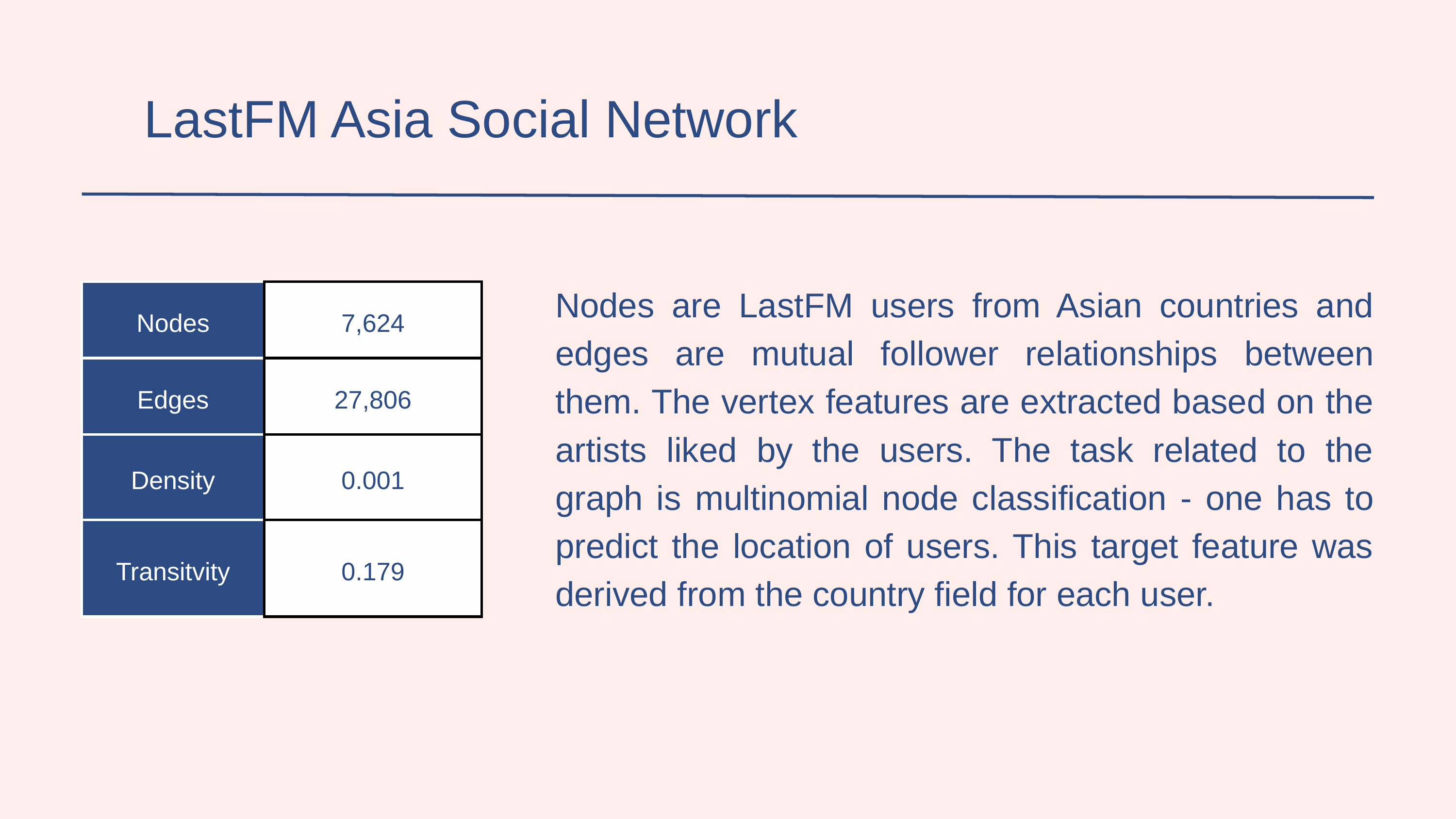

LastFM Asia Social Network

Nodes are LastFM users from Asian countries and edges are mutual follower relationships between them. The vertex features are extracted based on the artists liked by the users. The task related to the graph is multinomial node classification - one has to predict the location of users. This target feature was derived from the country field for each user.
| Nodes | 7,624 |
| --- | --- |
| Edges | 27,806 |
| Density | 0.001 |
| Transitvity | 0.179 |